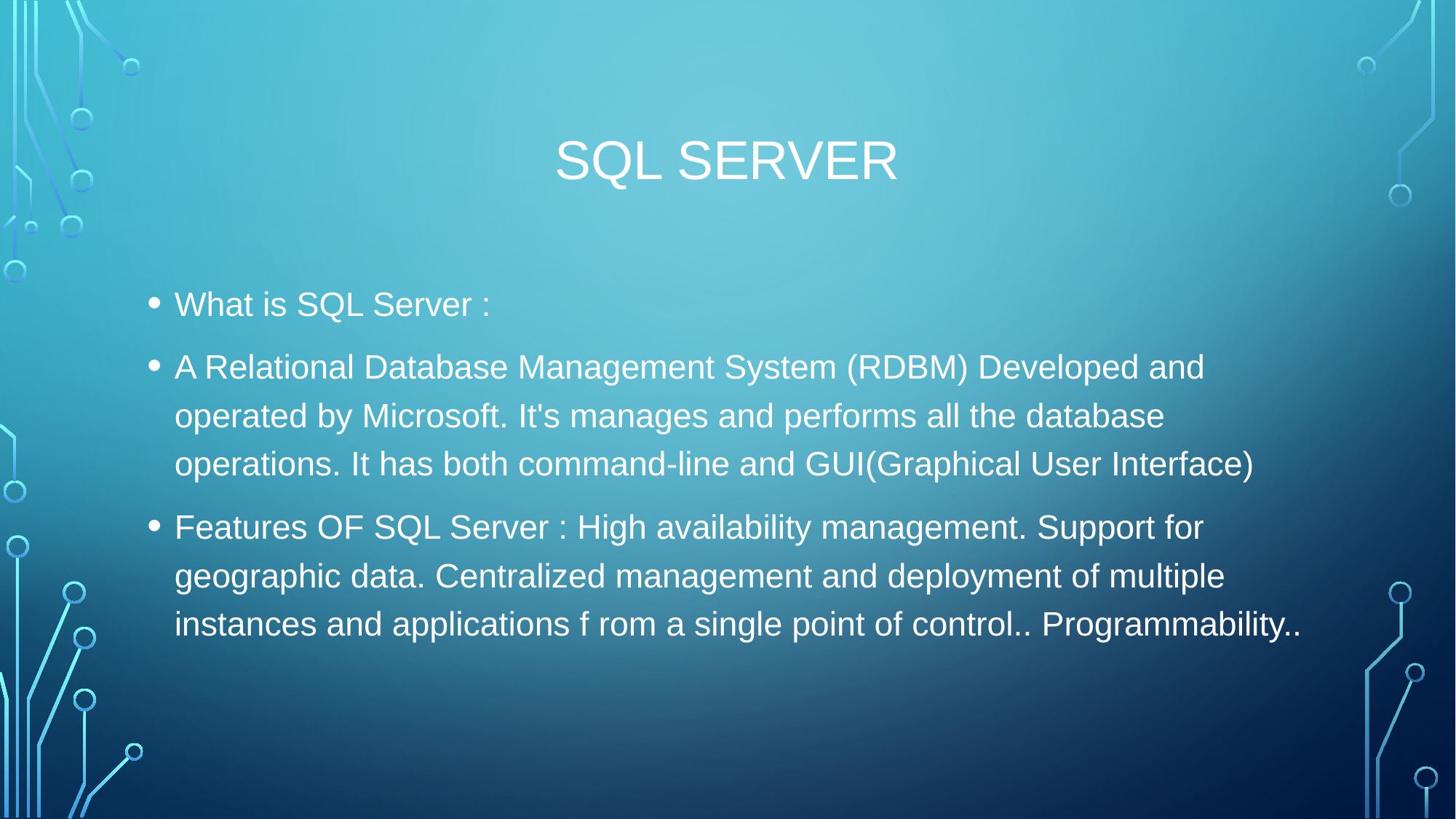

# SQL Server
What is SQL Server :
A Relational Database Management System (RDBM) Developed and operated by Microsoft. It's manages and performs all the database operations. It has both command-line and GUI(Graphical User Interface)
Features OF SQL Server : High availability management. Support for geographic data. Centralized management and deployment of multiple instances and applications f rom a single point of control.. Programmability..